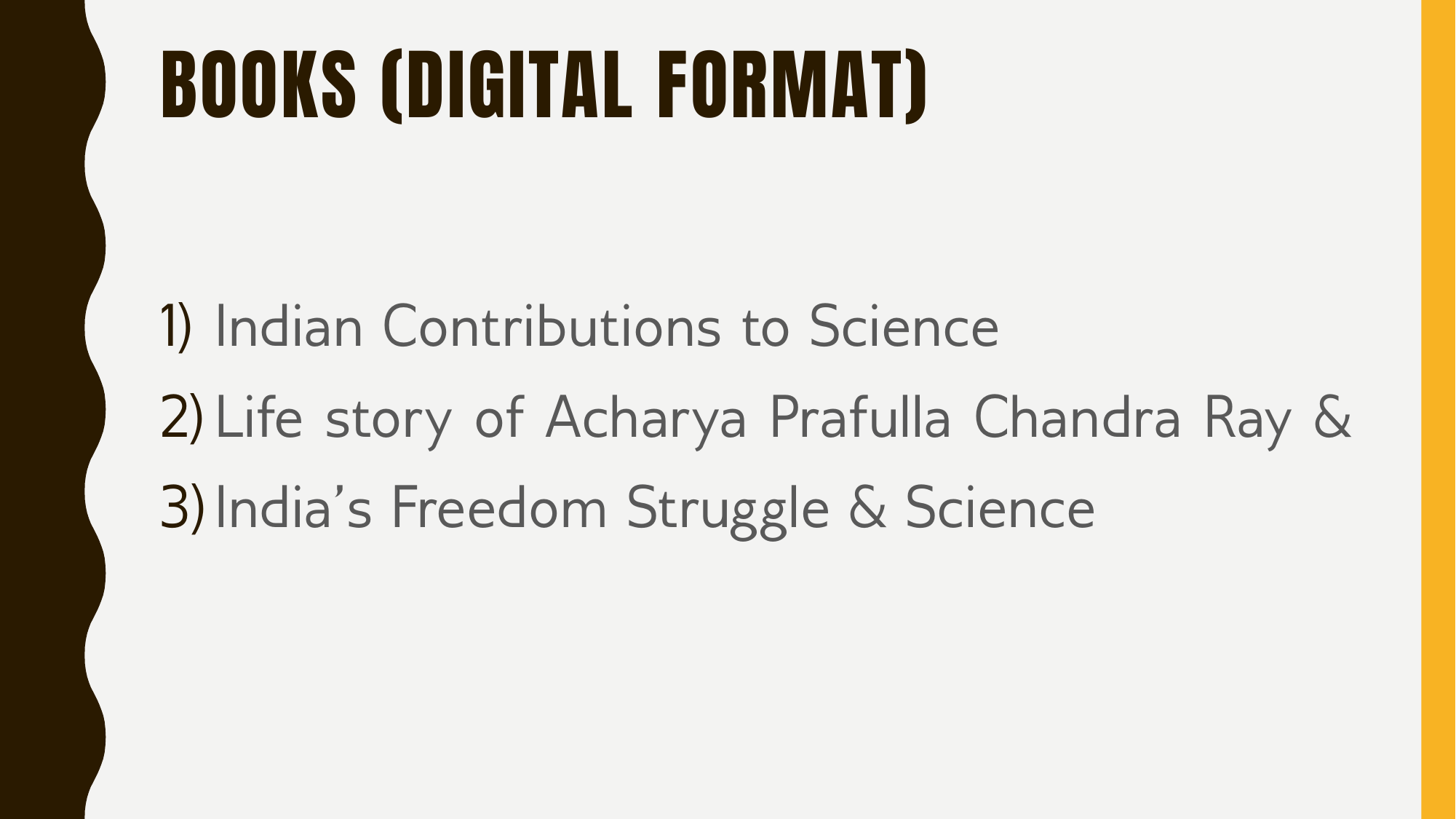

# Books (digital format)
Indian Contributions to Science
Life story of Acharya Prafulla Chandra Ray &
India’s Freedom Struggle & Science